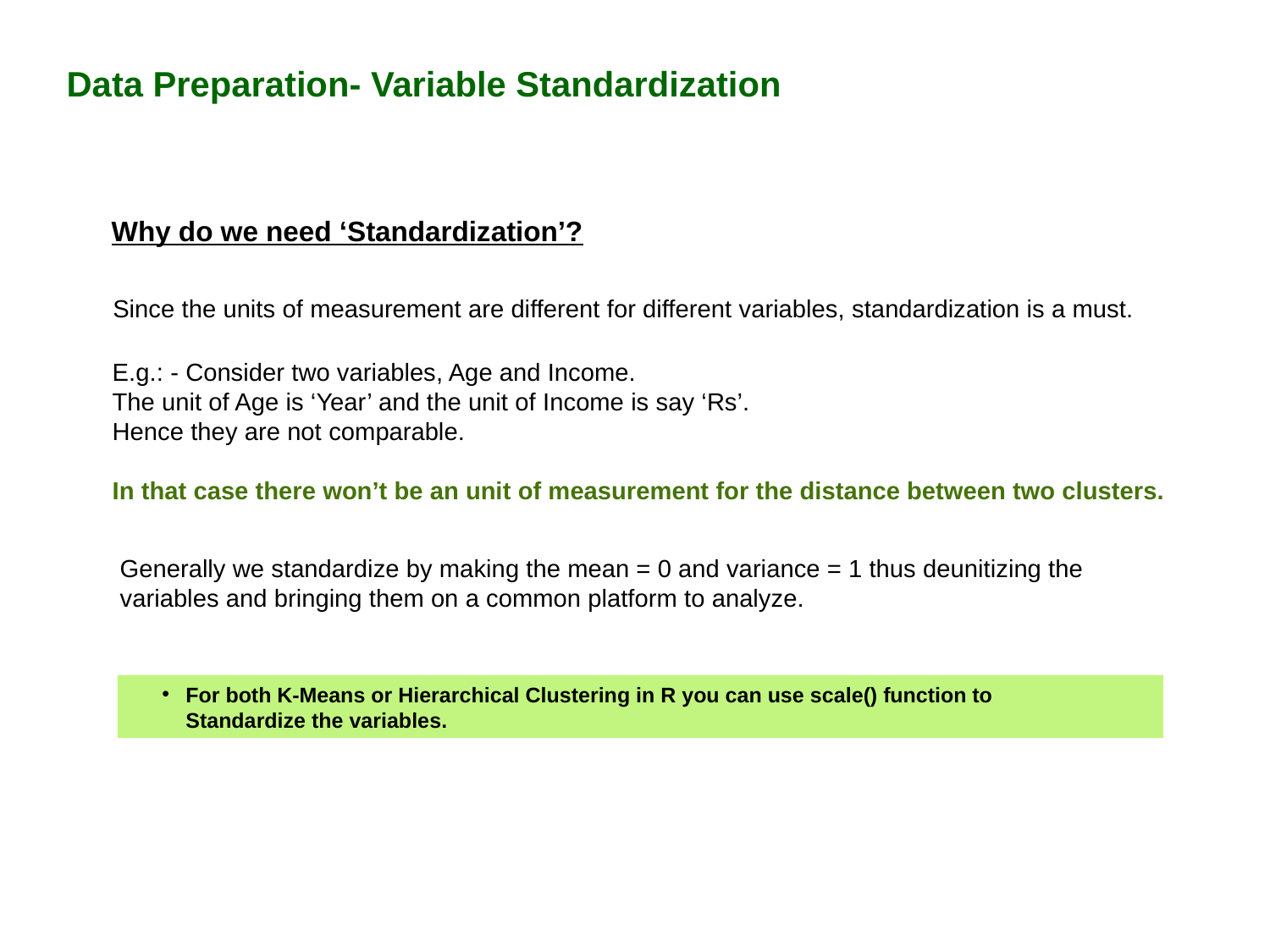

Data Preparation- Variable Standardization
Why do we need ‘Standardization’?
Since the units of measurement are different for different variables, standardization is a must.
E.g.: - Consider two variables, Age and Income.
The unit of Age is ‘Year’ and the unit of Income is say ‘Rs’.
Hence they are not comparable.

In that case there won’t be an unit of measurement for the distance between two clusters.
Generally we standardize by making the mean = 0 and variance = 1 thus deunitizing the variables and bringing them on a common platform to analyze.
For both K-Means or Hierarchical Clustering in R you can use scale() function to Standardize the variables.